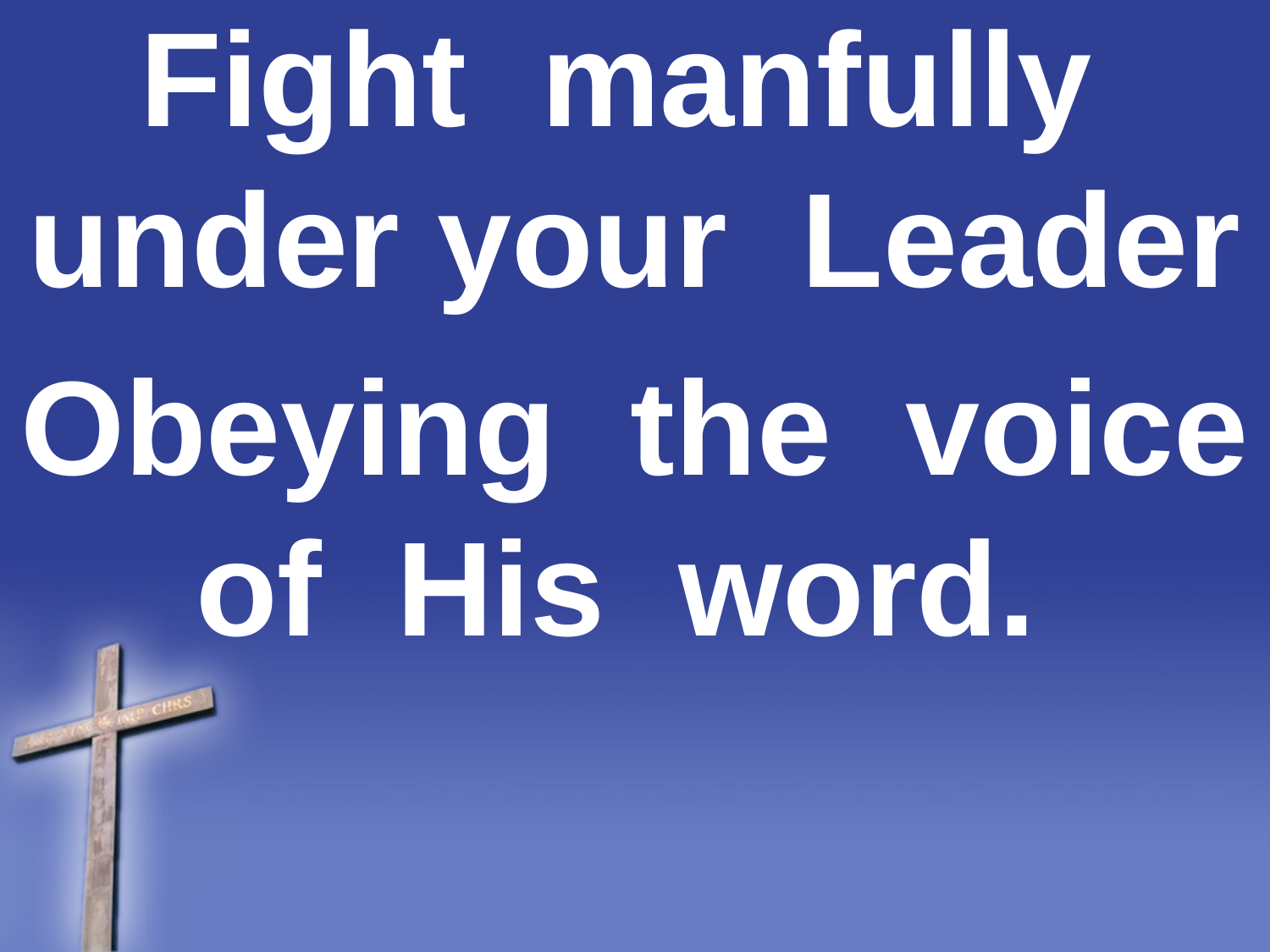

Fight  manfully  under your  Leader
Obeying  the  voice of  His  word.